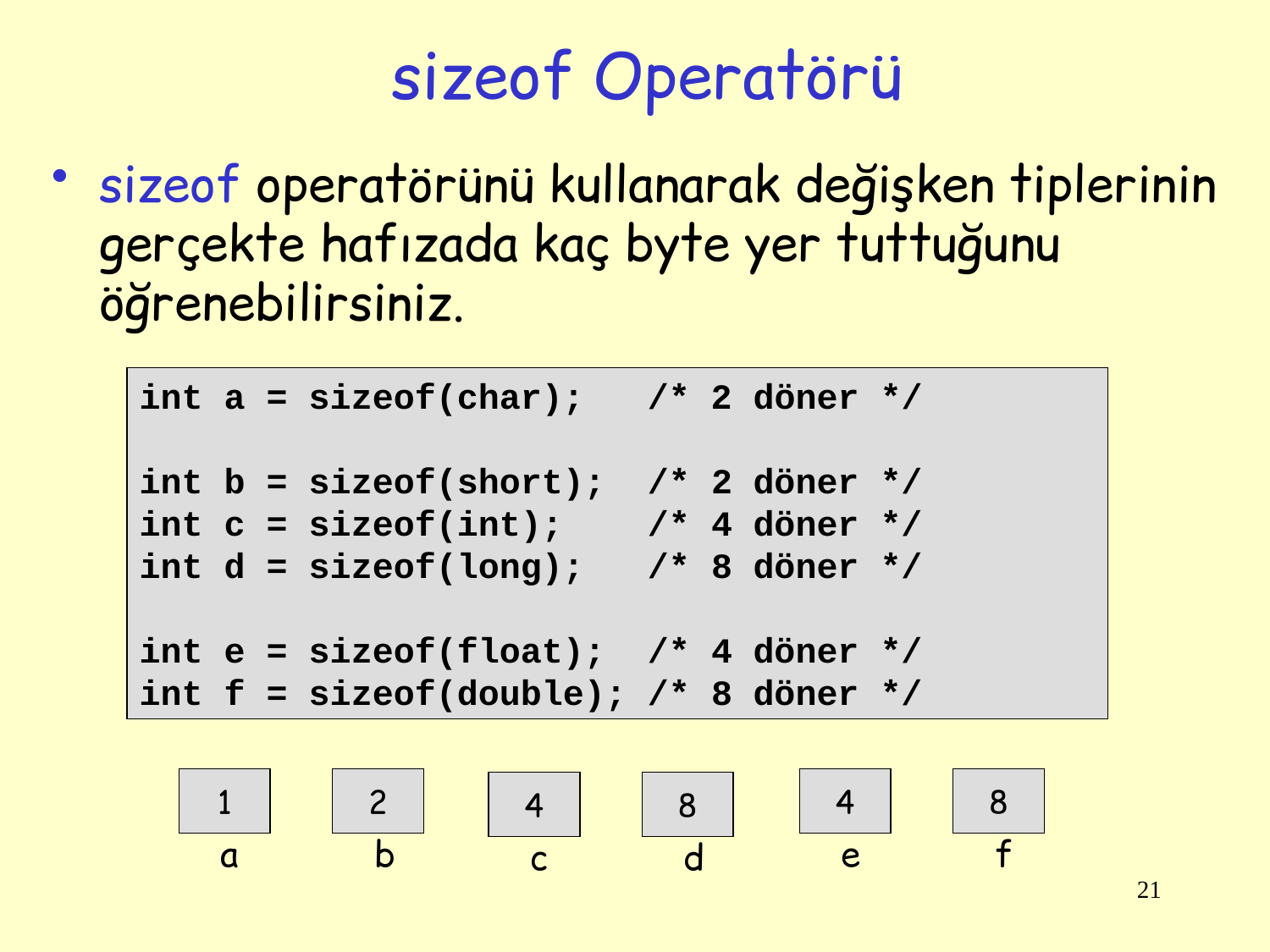

# sizeof Operatörü
sizeof operatörünü kullanarak değişken tiplerinin gerçekte hafızada kaç byte yer tuttuğunu öğrenebilirsiniz.
int a = sizeof(char);   /* 2 döner */

int b = sizeof(short);  /* 2 döner */
int c = sizeof(int);    /* 4 döner */
int d = sizeof(long);   /* 8 döner */

int e = sizeof(float);  /* 4 döner */
int f = sizeof(double); /* 8 döner */
1
2
4
8
4
8
a
b
e
f
c
d
21